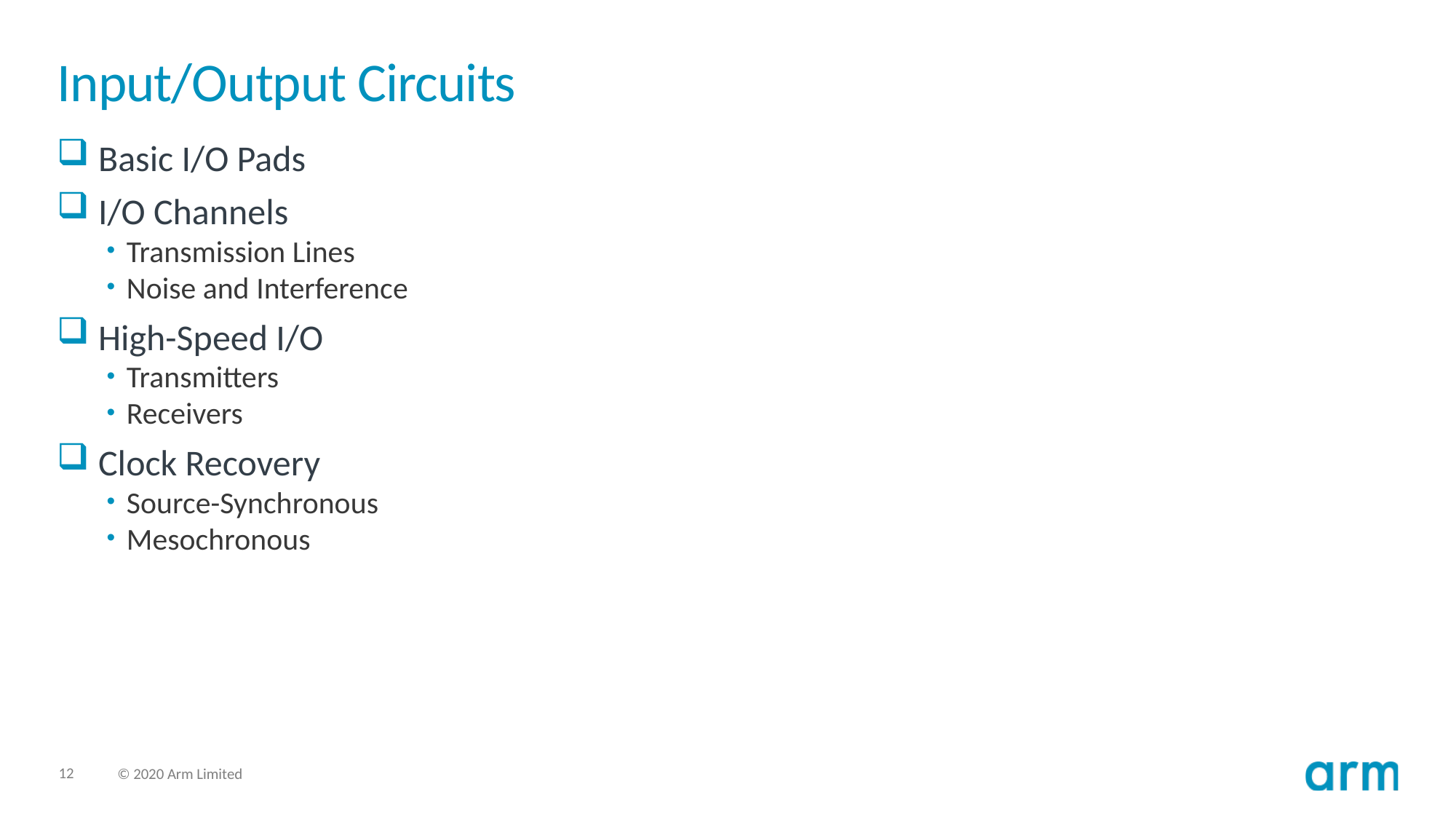

# Input/Output Circuits
Basic I/O Pads
I/O Channels
Transmission Lines
Noise and Interference
High-Speed I/O
Transmitters
Receivers
Clock Recovery
Source-Synchronous
Mesochronous